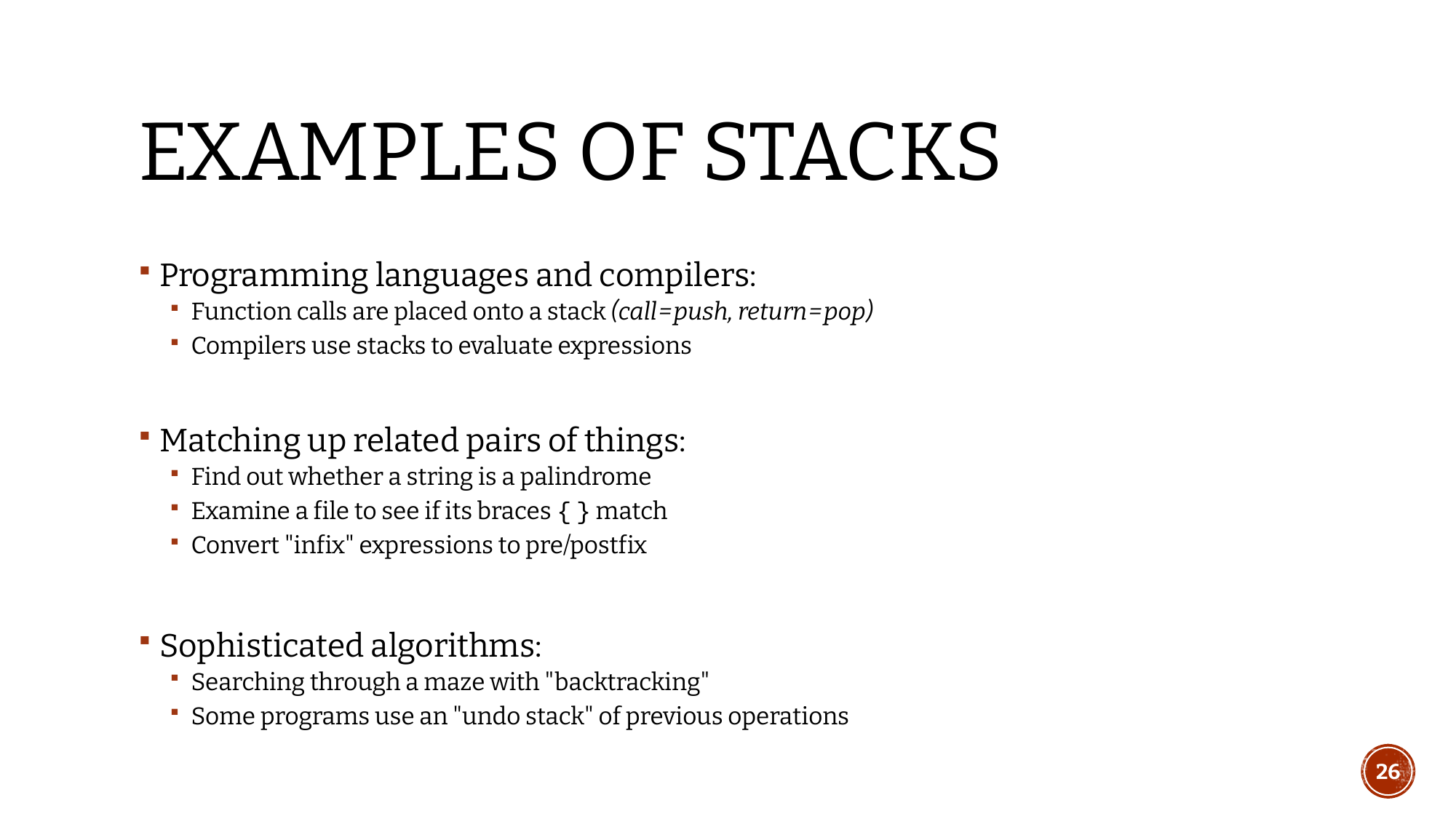

# Examples of Stacks
Programming languages and compilers:
Function calls are placed onto a stack (call=push, return=pop)
Compilers use stacks to evaluate expressions

Matching up related pairs of things:
Find out whether a string is a palindrome
Examine a file to see if its braces { } match
Convert "infix" expressions to pre/postfix

Sophisticated algorithms:
Searching through a maze with "backtracking"
Some programs use an "undo stack" of previous operations

26